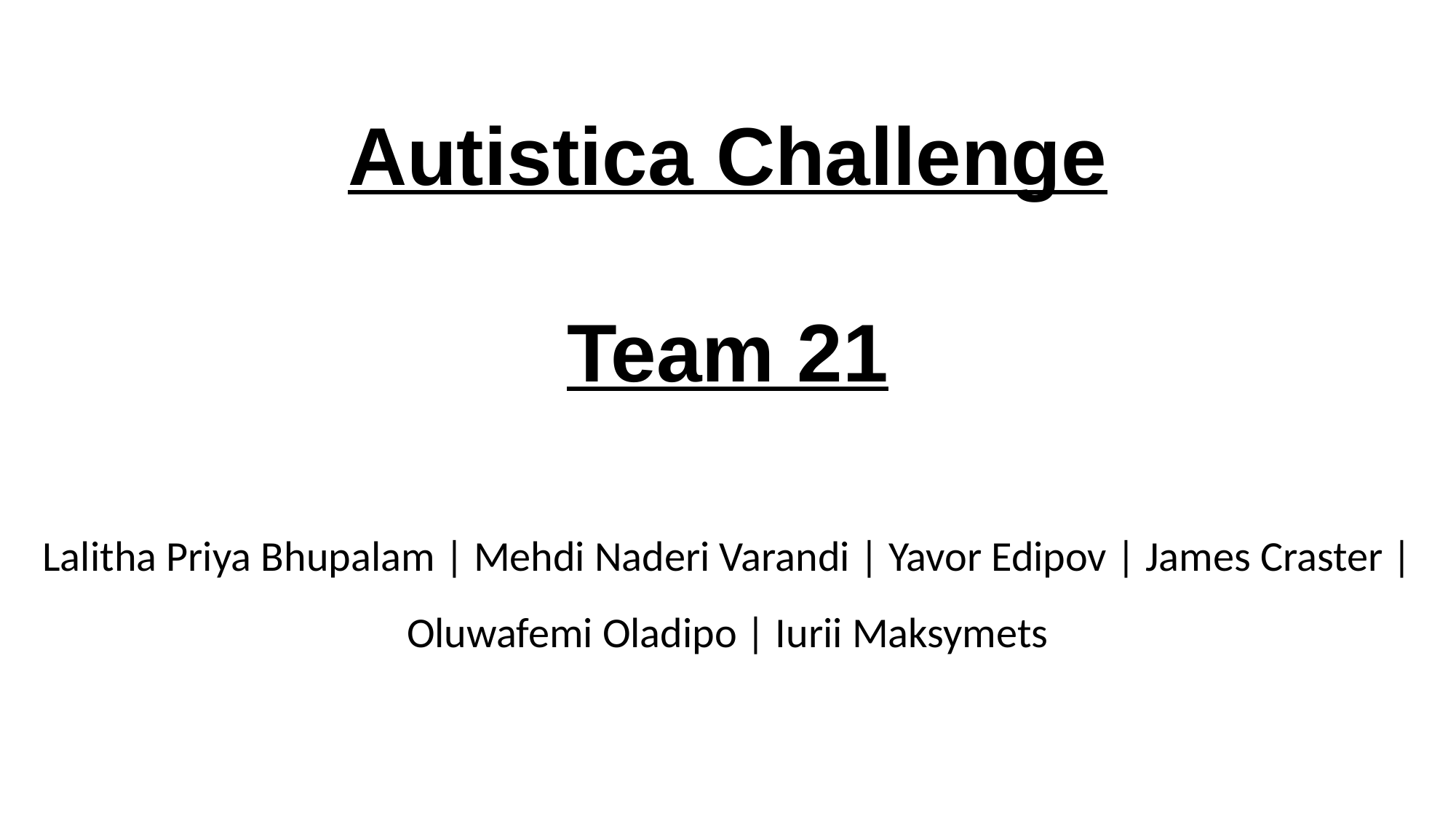

Autistica Challenge

Team 21

Lalitha Priya Bhupalam | Mehdi Naderi Varandi | Yavor Edipov | James Craster | Oluwafemi Oladipo | Iurii Maksymets